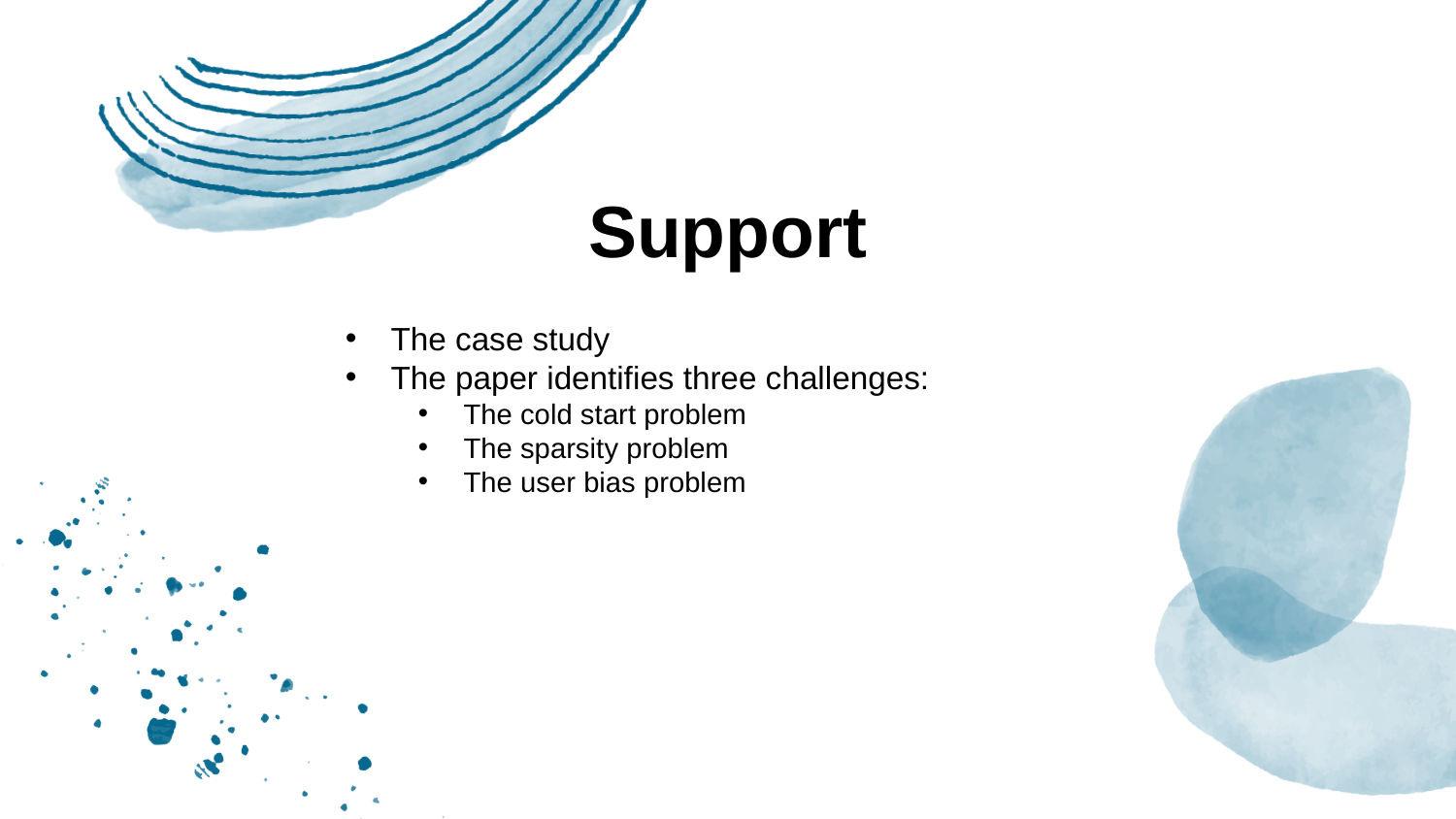

# Support
The case study
The paper identifies three challenges:
The cold start problem
The sparsity problem
The user bias problem